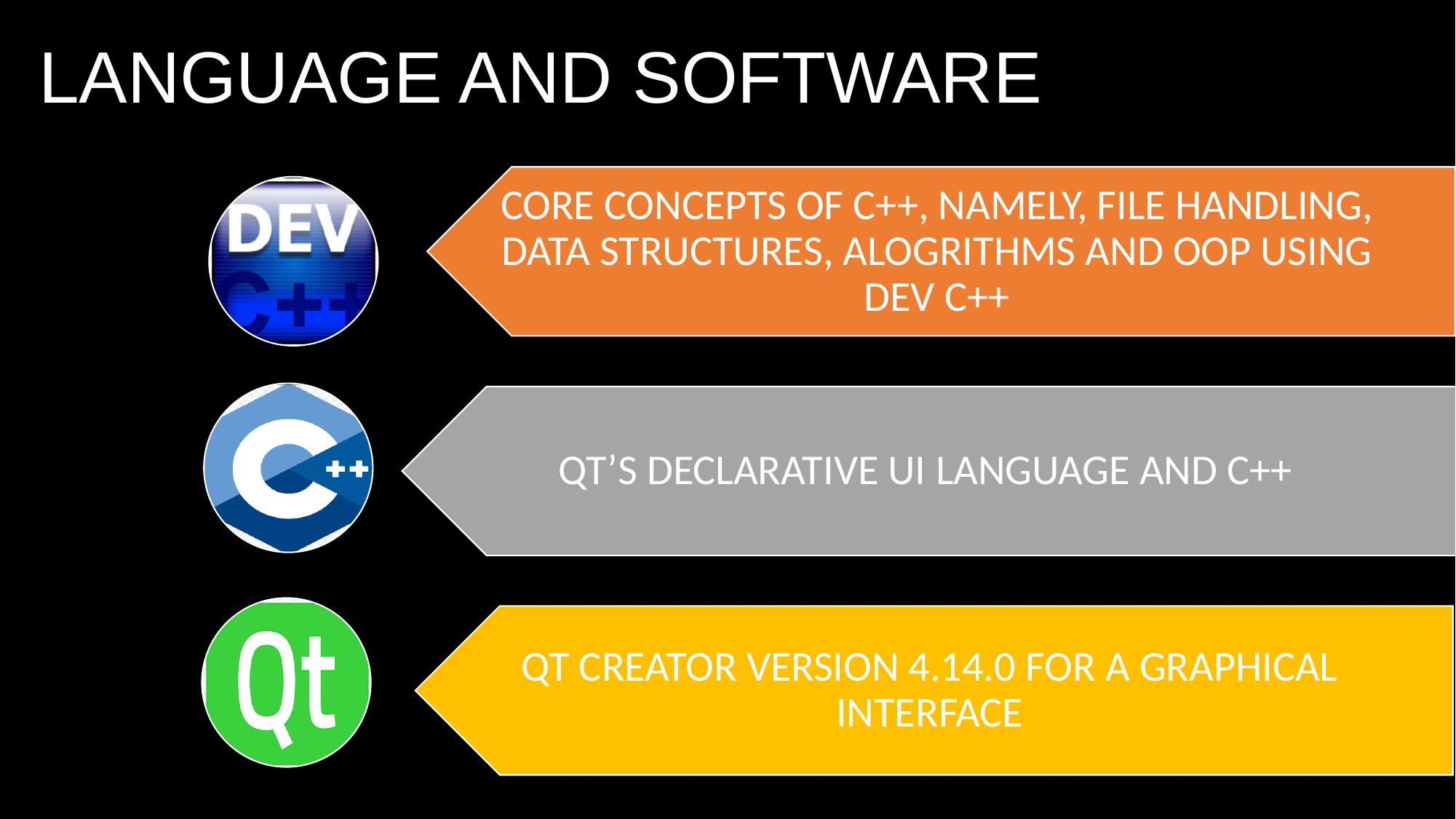

# LANGUAGE AND SOFTWARE
CORE CONCEPTS OF C++, NAMELY, FILE HANDLING, DATA STRUCTURES, ALOGRITHMS AND OOP USING DEV C++
QT’S DECLARATIVE UI LANGUAGE AND C++
QT CREATOR VERSION 4.14.0 FOR A GRAPHICAL INTERFACE